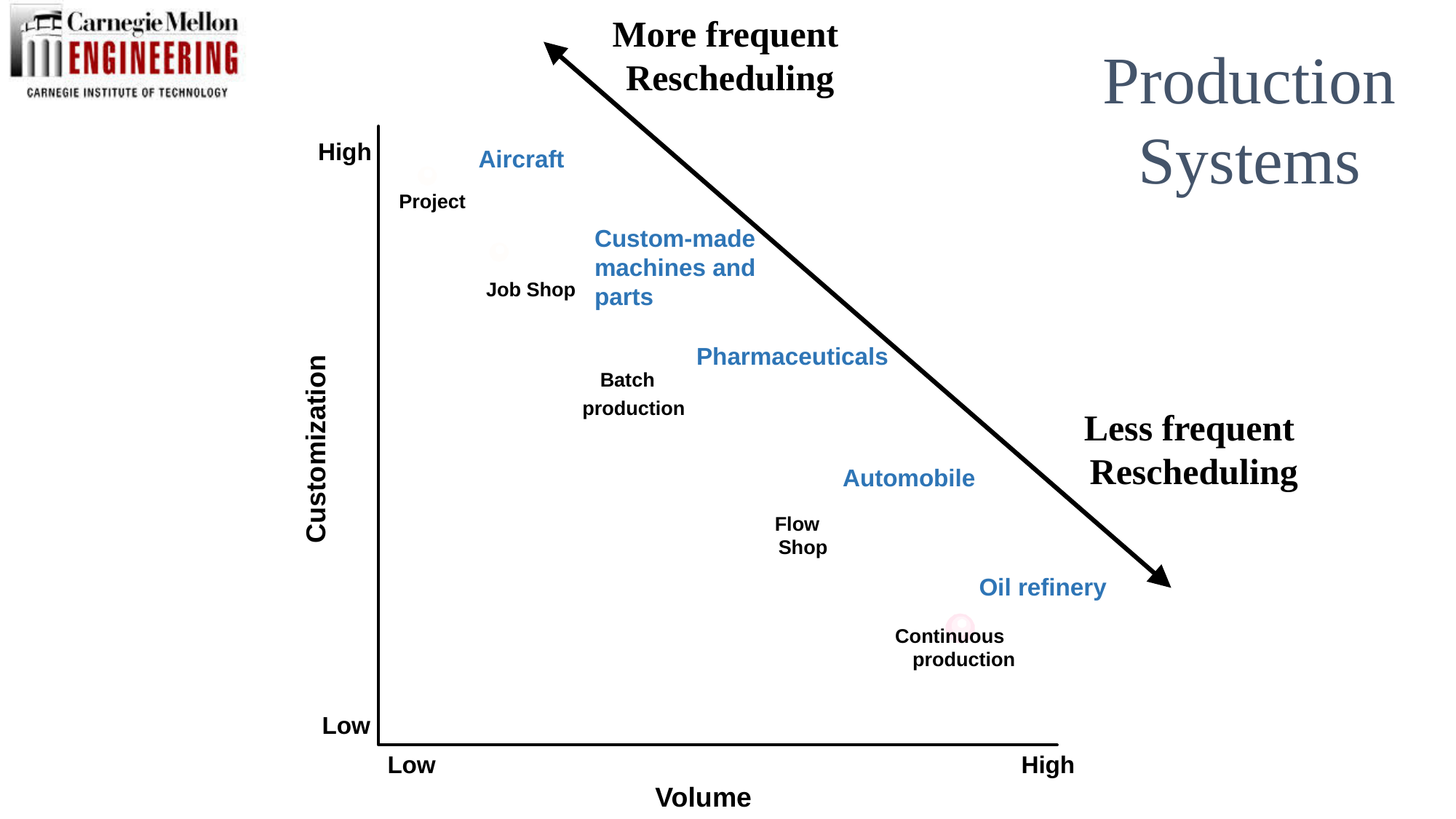

More frequent
Rescheduling
Production Systems

High
Aircraft

Project
Custom-made machines and  parts

Job Shop
Pharmaceuticals
Batch
production
Less frequent
Rescheduling
Customization
Automobile
Flow
Shop
Oil refinery

Continuous

production
Low
Low
High
Volume